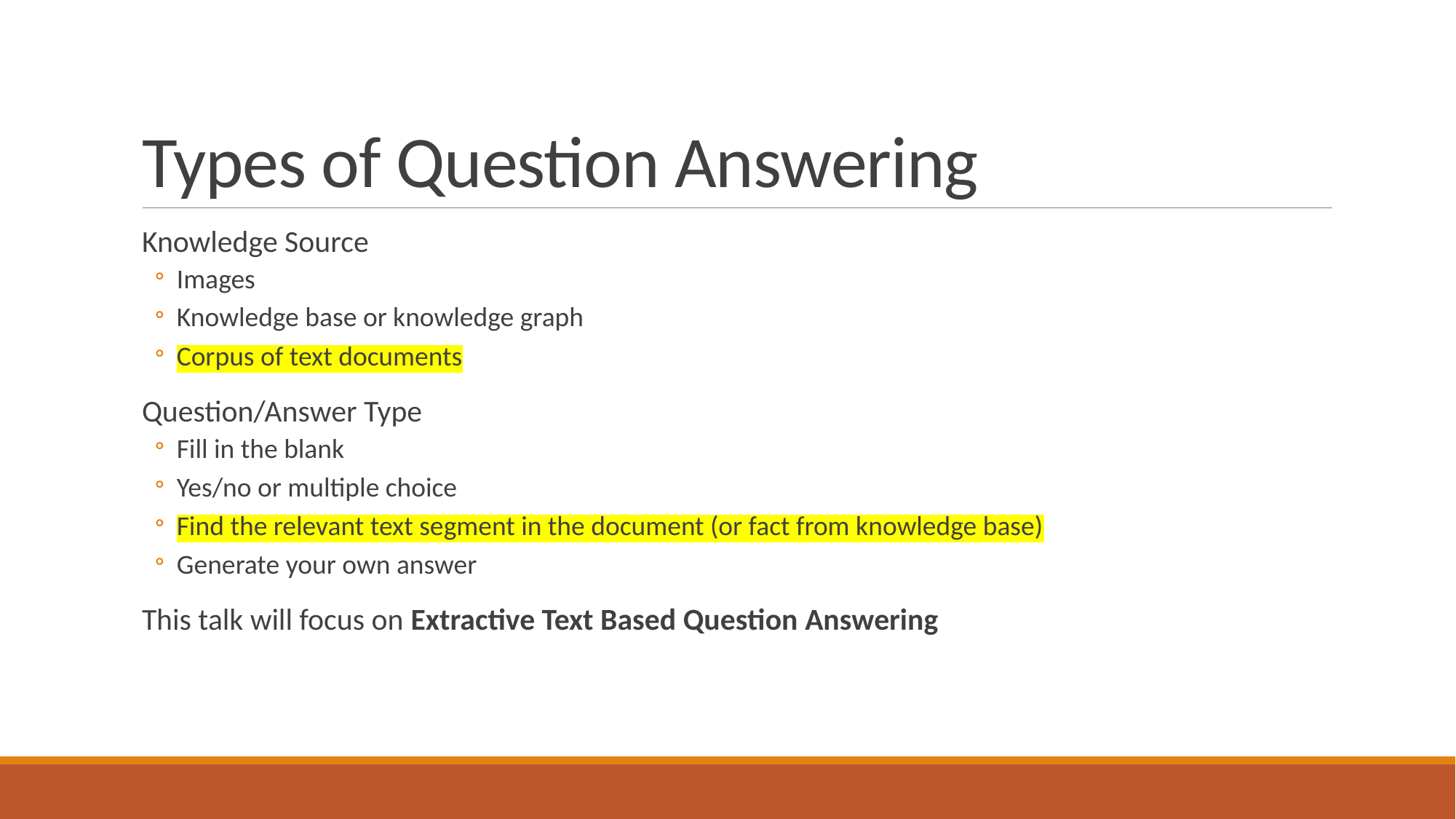

# Types of Question Answering
Knowledge Source
Images
Knowledge base or knowledge graph
Corpus of text documents
Question/Answer Type
Fill in the blank
Yes/no or multiple choice
Find the relevant text segment in the document (or fact from knowledge base)
Generate your own answer
This talk will focus on Extractive Text Based Question Answering